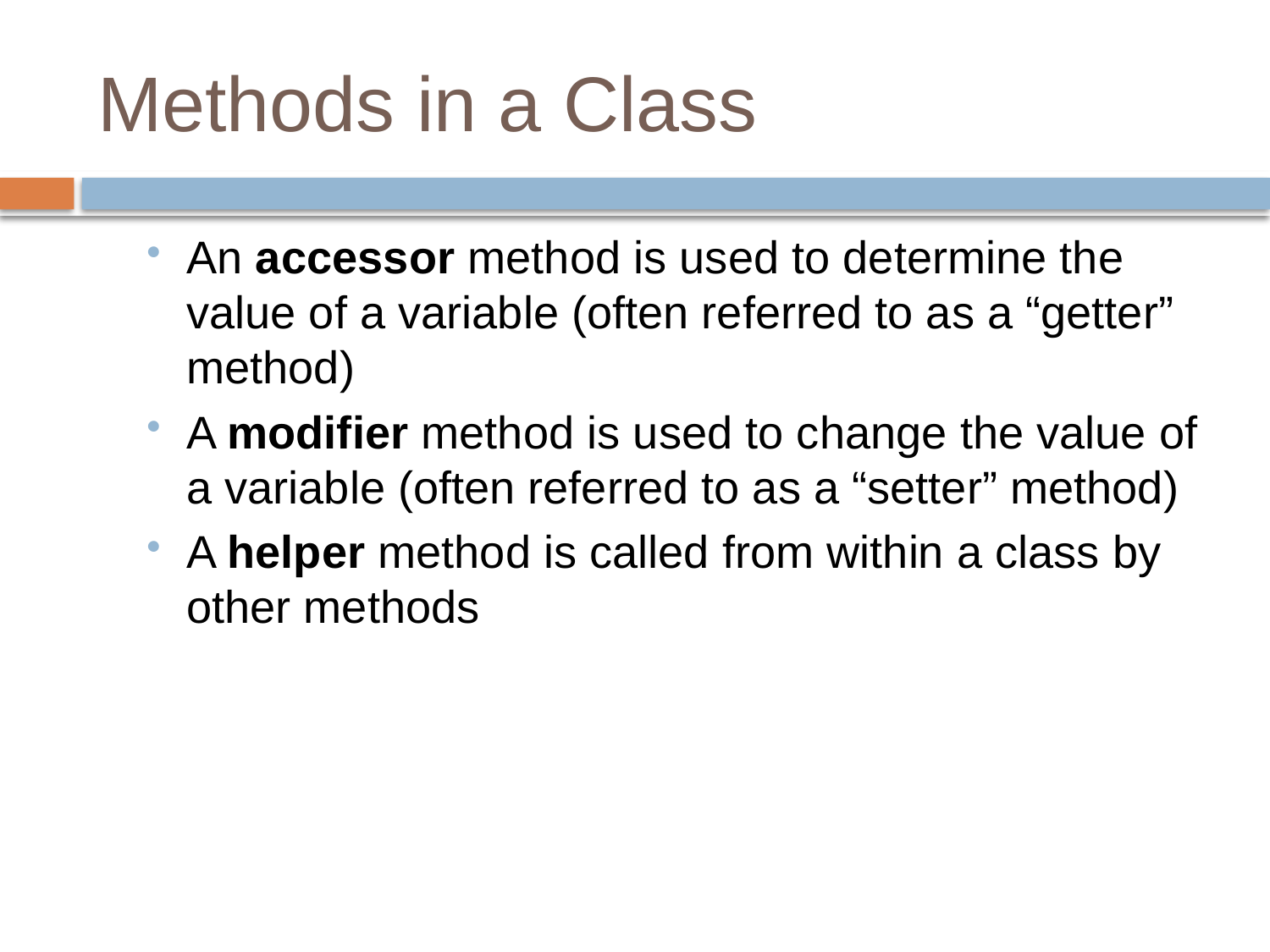

# Methods in a Class
An accessor method is used to determine the value of a variable (often referred to as a “getter” method)
A modifier method is used to change the value of a variable (often referred to as a “setter” method)
A helper method is called from within a class by other methods